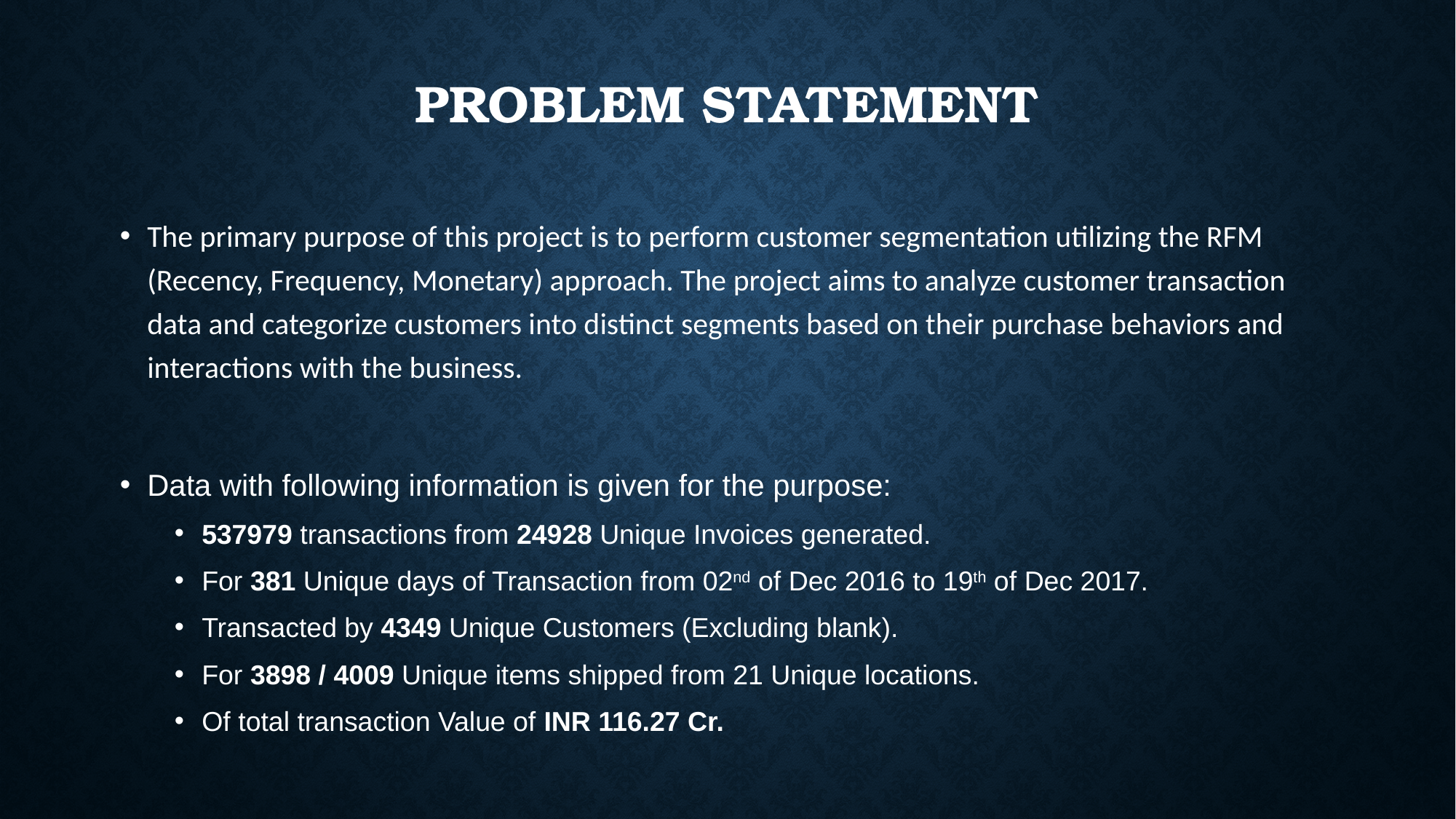

# Problem Statement
The primary purpose of this project is to perform customer segmentation utilizing the RFM (Recency, Frequency, Monetary) approach. The project aims to analyze customer transaction data and categorize customers into distinct segments based on their purchase behaviors and interactions with the business.

Data with following information is given for the purpose:
537979 transactions from 24928 Unique Invoices generated.
For 381 Unique days of Transaction from 02nd of Dec 2016 to 19th of Dec 2017.
Transacted by 4349 Unique Customers (Excluding blank).
For 3898 / 4009 Unique items shipped from 21 Unique locations.
Of total transaction Value of INR 116.27 Cr.